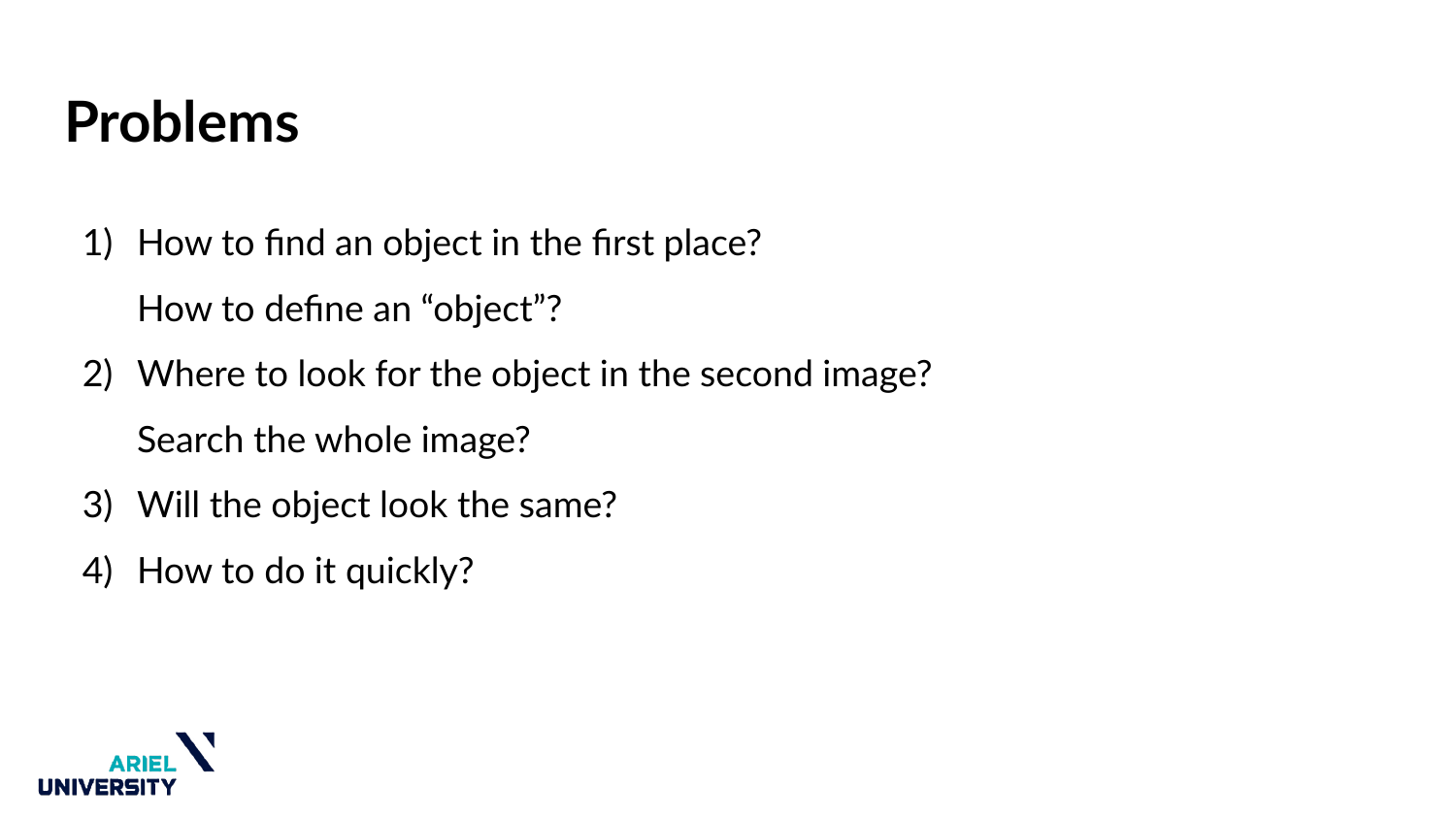

# Problems
How to find an object in the first place?
How to define an “object”?
Where to look for the object in the second image?
Search the whole image?
Will the object look the same?
How to do it quickly?